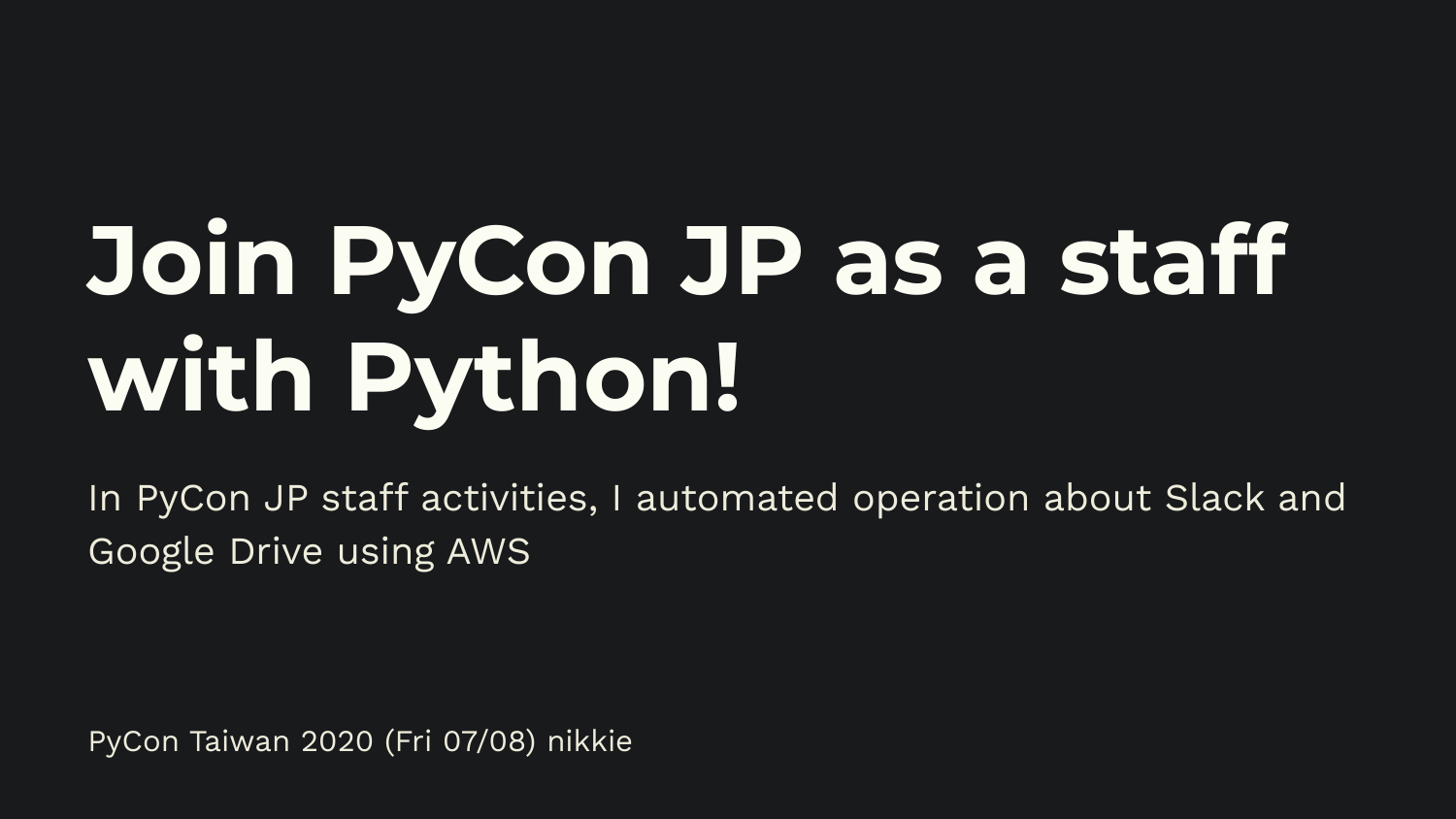

# Join PyCon JP as a staff with Python!
In PyCon JP staff activities, I automated operation about Slack and Google Drive using AWS
PyCon Taiwan 2020 (Fri 07/08) nikkie